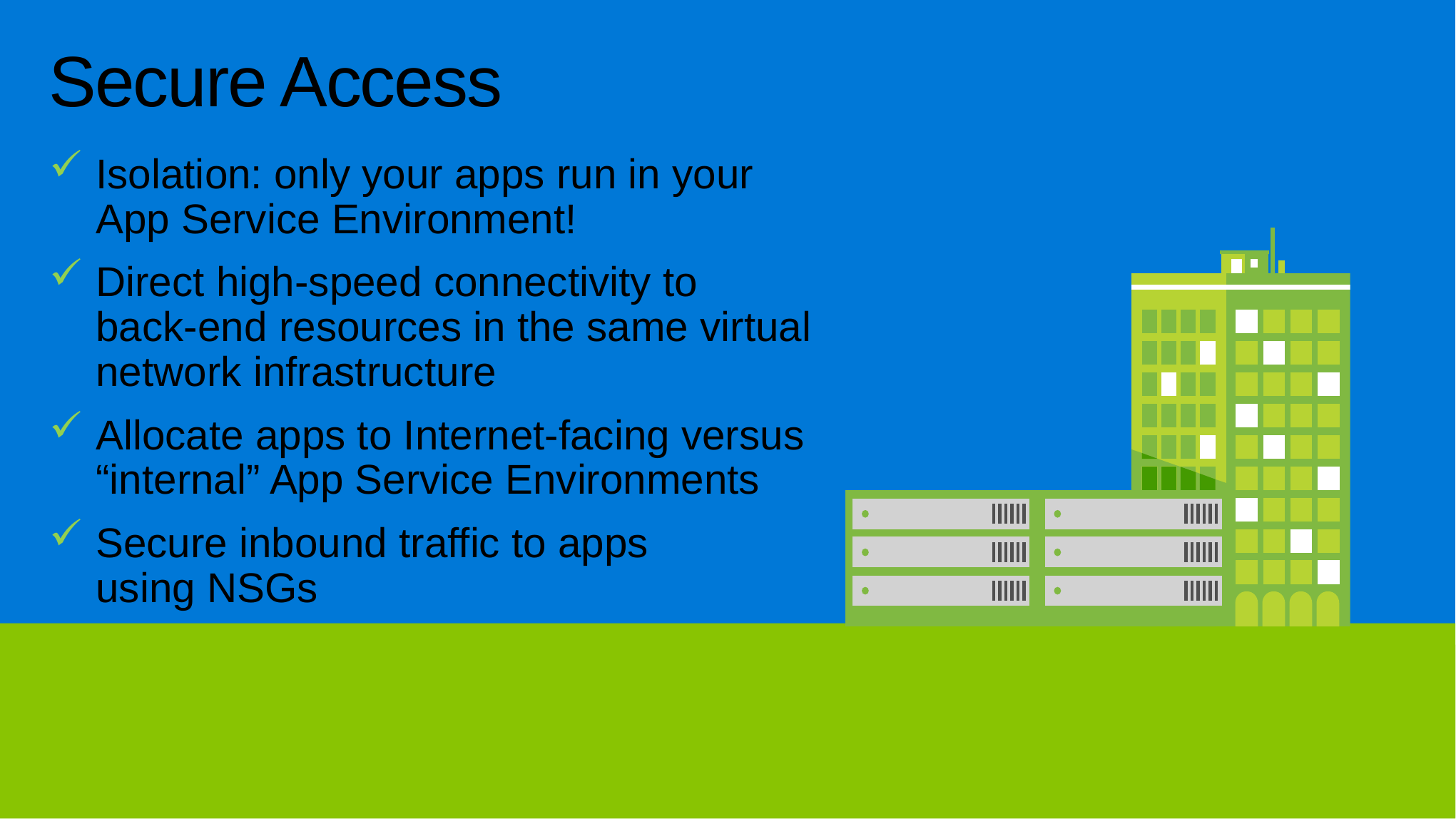

# Secure Access
Isolation: only your apps run in your
App Service Environment!
Direct high-speed connectivity to
back-end resources in the same virtual network infrastructure
Allocate apps to Internet-facing versus “internal” App Service Environments
Secure inbound traffic to apps
using NSGs